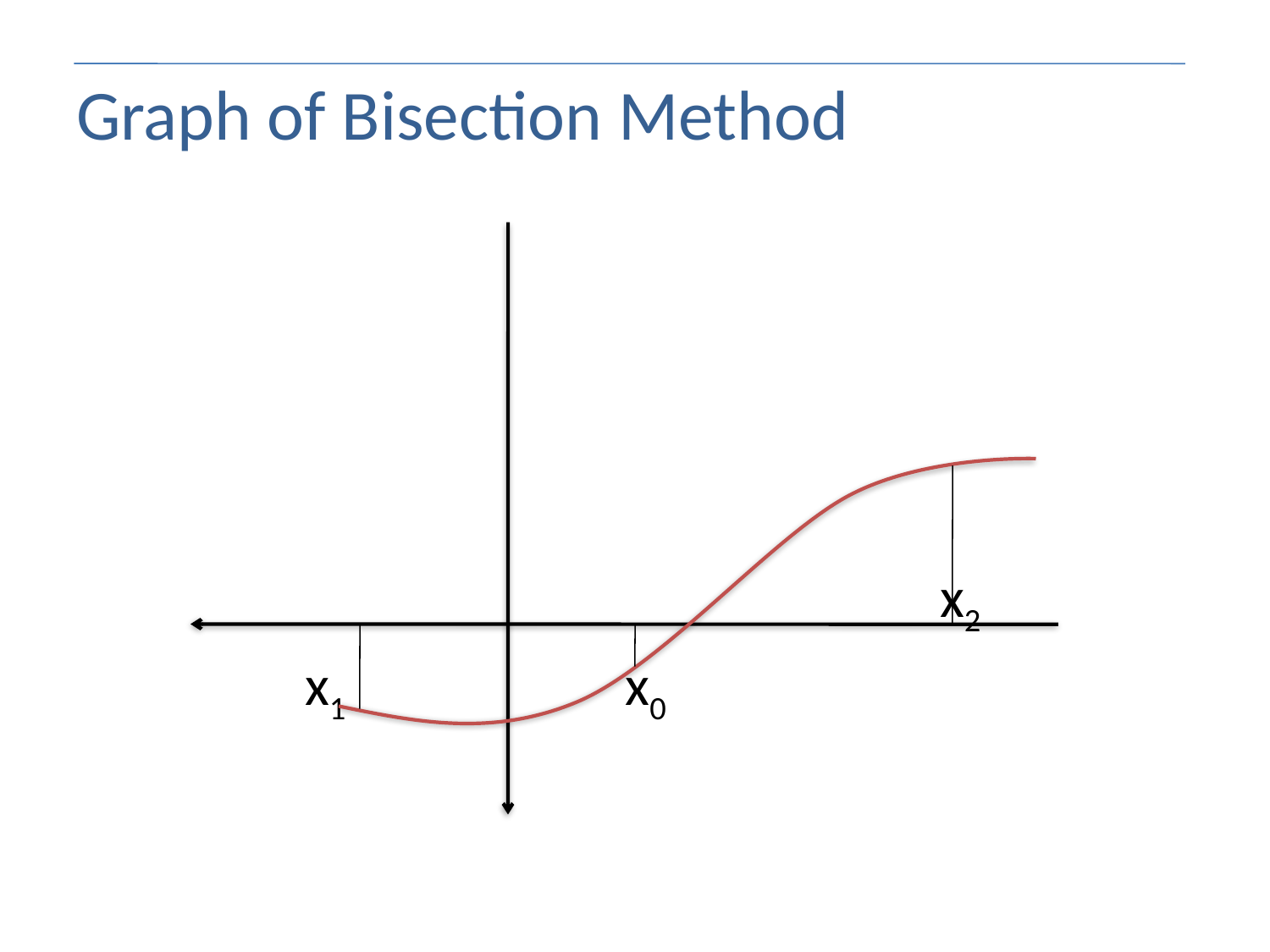

Graph of Bisection Method

                                                                    x2
                  x1                      x0